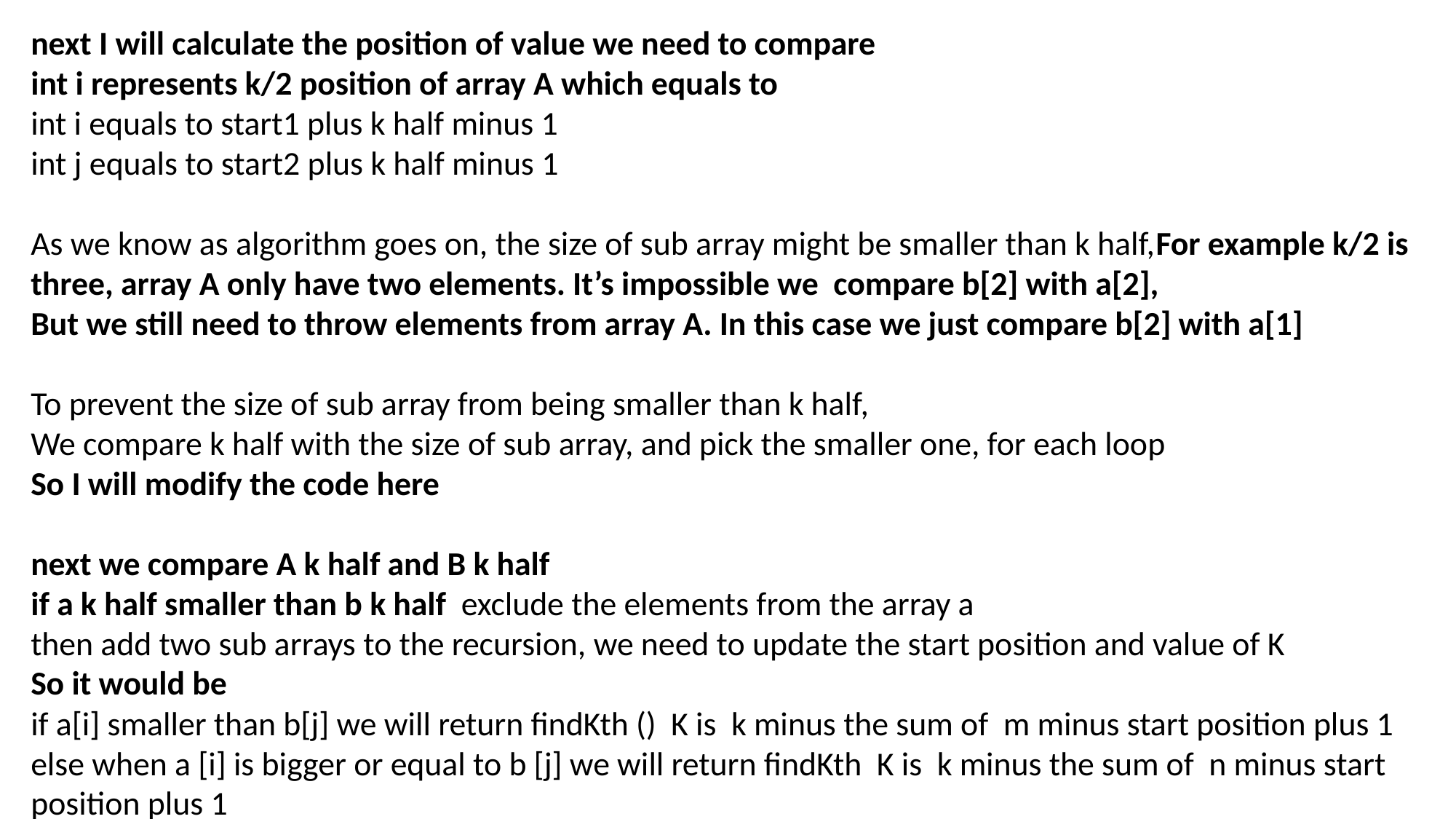

next I will calculate the position of value we need to compare
int i represents k/2 position of array A which equals to
int i equals to start1 plus k half minus 1
int j equals to start2 plus k half minus 1

As we know as algorithm goes on, the size of sub array might be smaller than k half,For example k/2 is three, array A only have two elements. It’s impossible we  compare b[2] with a[2],
But we still need to throw elements from array A. In this case we just compare b[2] with a[1]

To prevent the size of sub array from being smaller than k half,
We compare k half with the size of sub array, and pick the smaller one, for each loop
So I will modify the code here

next we compare A k half and B k half
if a k half smaller than b k half  exclude the elements from the array a
then add two sub arrays to the recursion, we need to update the start position and value of K
So it would be
if a[i] smaller than b[j] we will return findKth ()  K is  k minus the sum of  m minus start position plus 1
else when a [i] is bigger or equal to b [j] we will return findKth  K is  k minus the sum of  n minus start position plus 1